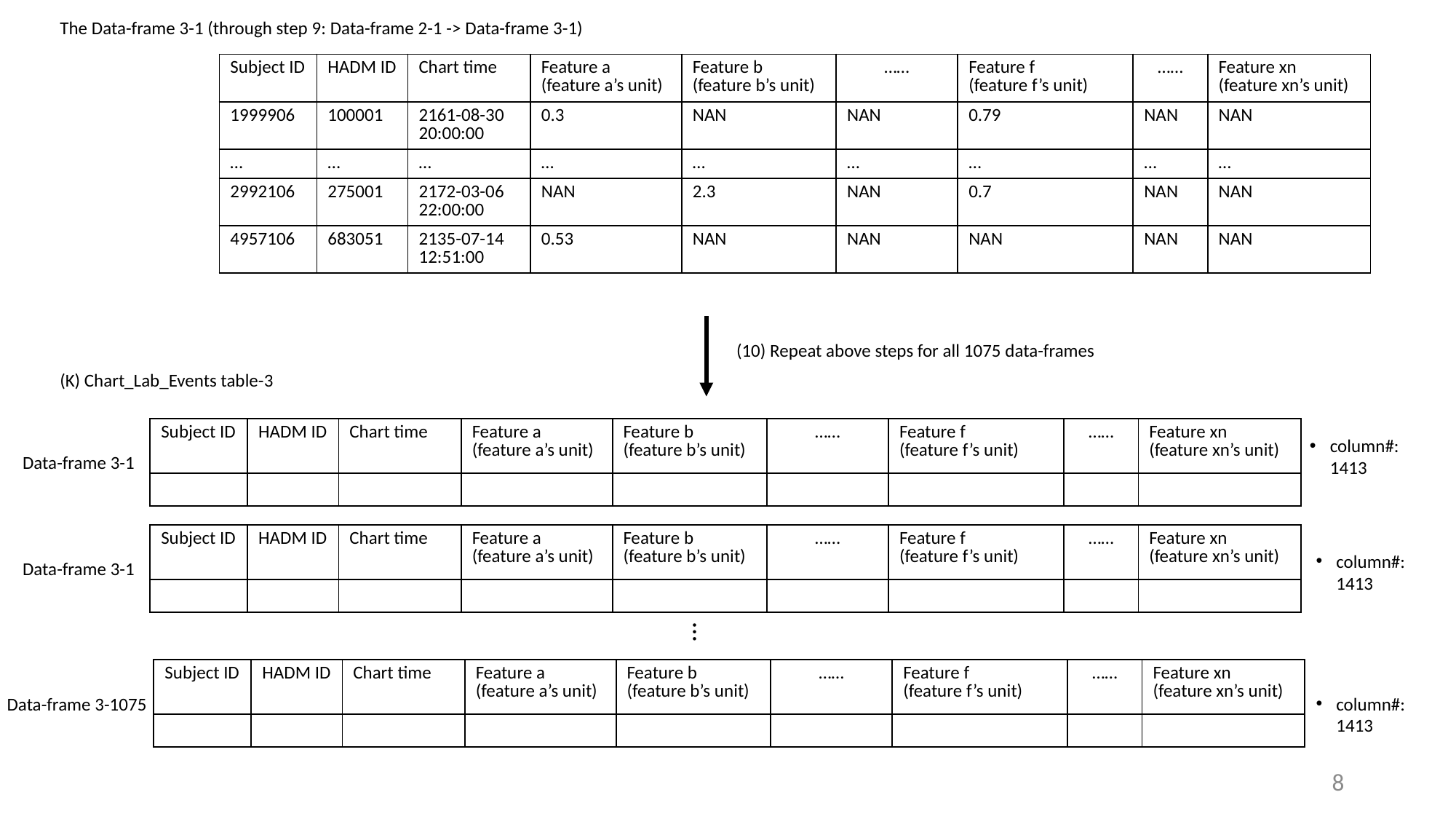

The Data-frame 3-1 (through step 9: Data-frame 2-1 -> Data-frame 3-1)
| Subject ID | HADM ID | Chart time | Feature a (feature a’s unit) | Feature b (feature b’s unit) | …… | Feature f (feature f’s unit) | …… | Feature xn (feature xn’s unit) |
| --- | --- | --- | --- | --- | --- | --- | --- | --- |
| 1999906 | 100001 | 2161-08-30 20:00:00 | 0.3 | NAN | NAN | 0.79 | NAN | NAN |
| … | … | … | … | … | … | … | … | … |
| 2992106 | 275001 | 2172-03-06 22:00:00 | NAN | 2.3 | NAN | 0.7 | NAN | NAN |
| 4957106 | 683051 | 2135-07-14 12:51:00 | 0.53 | NAN | NAN | NAN | NAN | NAN |
(10) Repeat above steps for all 1075 data-frames
(K) Chart_Lab_Events table-3
| Subject ID | HADM ID | Chart time | Feature a (feature a’s unit) | Feature b (feature b’s unit) | …… | Feature f (feature f’s unit) | …… | Feature xn (feature xn’s unit) |
| --- | --- | --- | --- | --- | --- | --- | --- | --- |
|  |  |  |  |  |  |  |  |  |
column#: 1413
Data-frame 3-1
| Subject ID | HADM ID | Chart time | Feature a (feature a’s unit) | Feature b (feature b’s unit) | …… | Feature f (feature f’s unit) | …… | Feature xn (feature xn’s unit) |
| --- | --- | --- | --- | --- | --- | --- | --- | --- |
|  |  |  |  |  |  |  |  |  |
column#: 1413
Data-frame 3-1
…
| Subject ID | HADM ID | Chart time | Feature a (feature a’s unit) | Feature b (feature b’s unit) | …… | Feature f (feature f’s unit) | …… | Feature xn (feature xn’s unit) |
| --- | --- | --- | --- | --- | --- | --- | --- | --- |
|  |  |  |  |  |  |  |  |  |
column#: 1413
Data-frame 3-1075
8